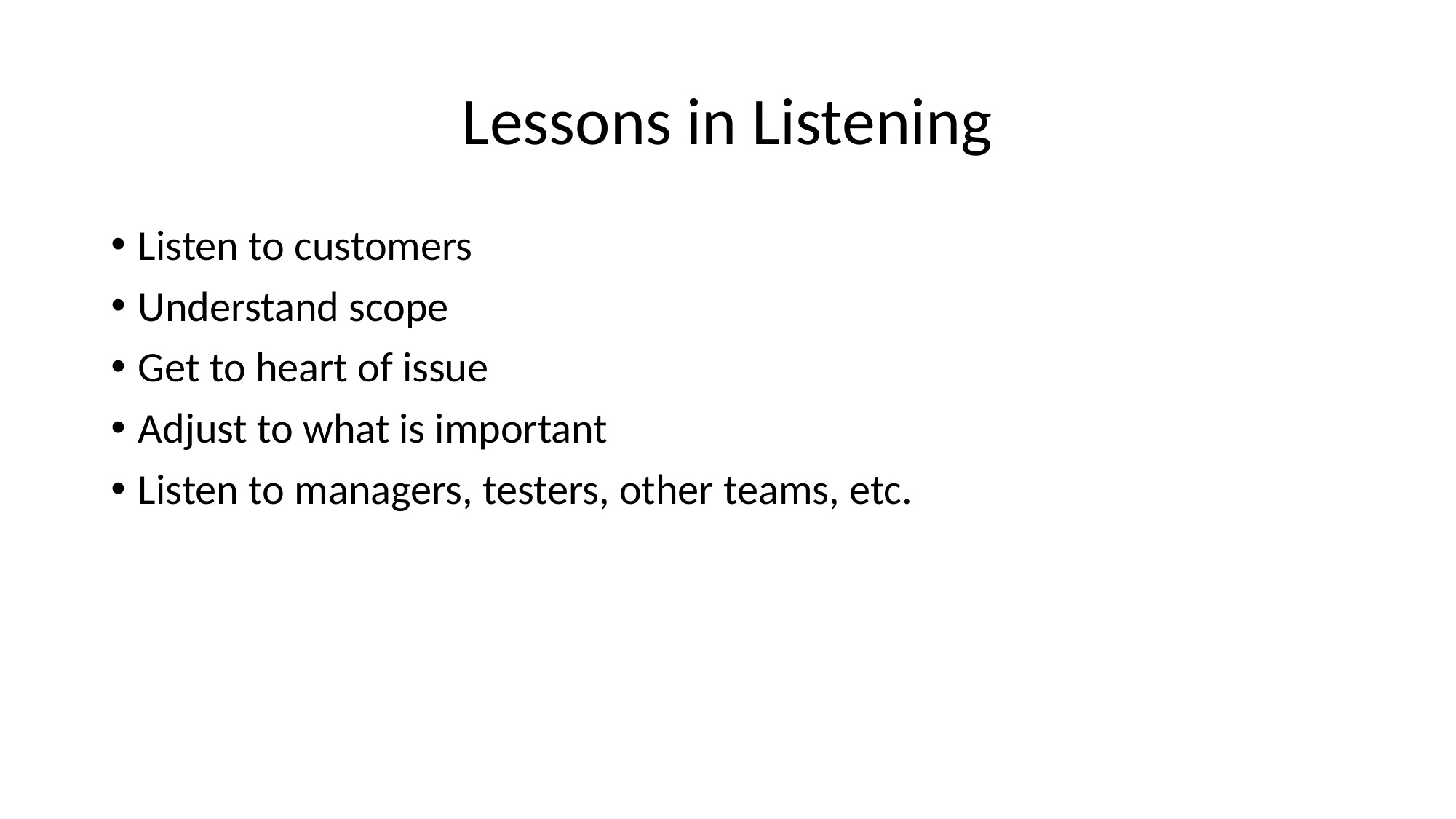

# Lessons in Listening
Listen to customers
Understand scope
Get to heart of issue
Adjust to what is important
Listen to managers, testers, other teams, etc.